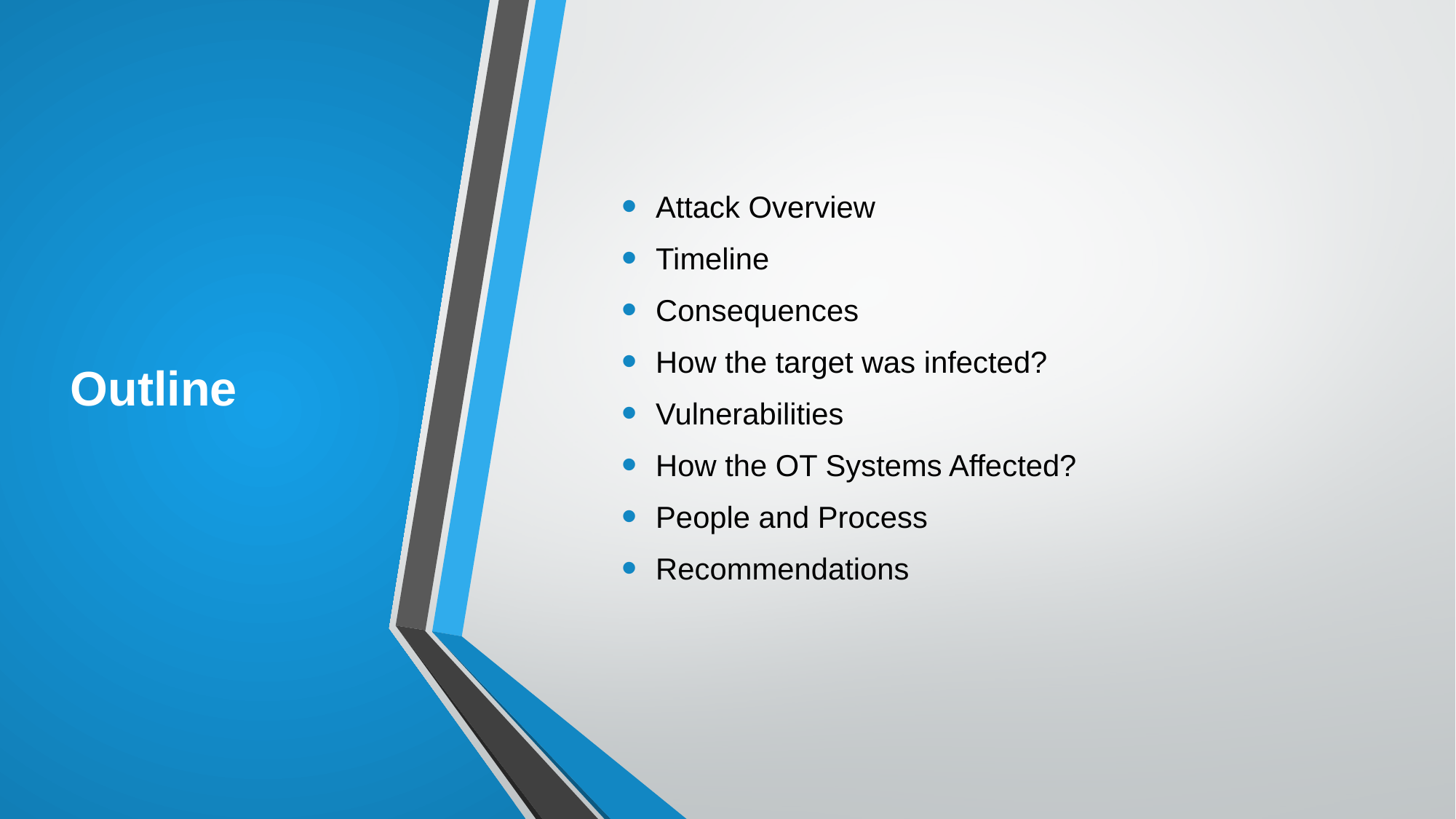

# Outline
Attack Overview
Timeline
Consequences
How the target was infected?
Vulnerabilities
How the OT Systems Affected?
People and Process
Recommendations